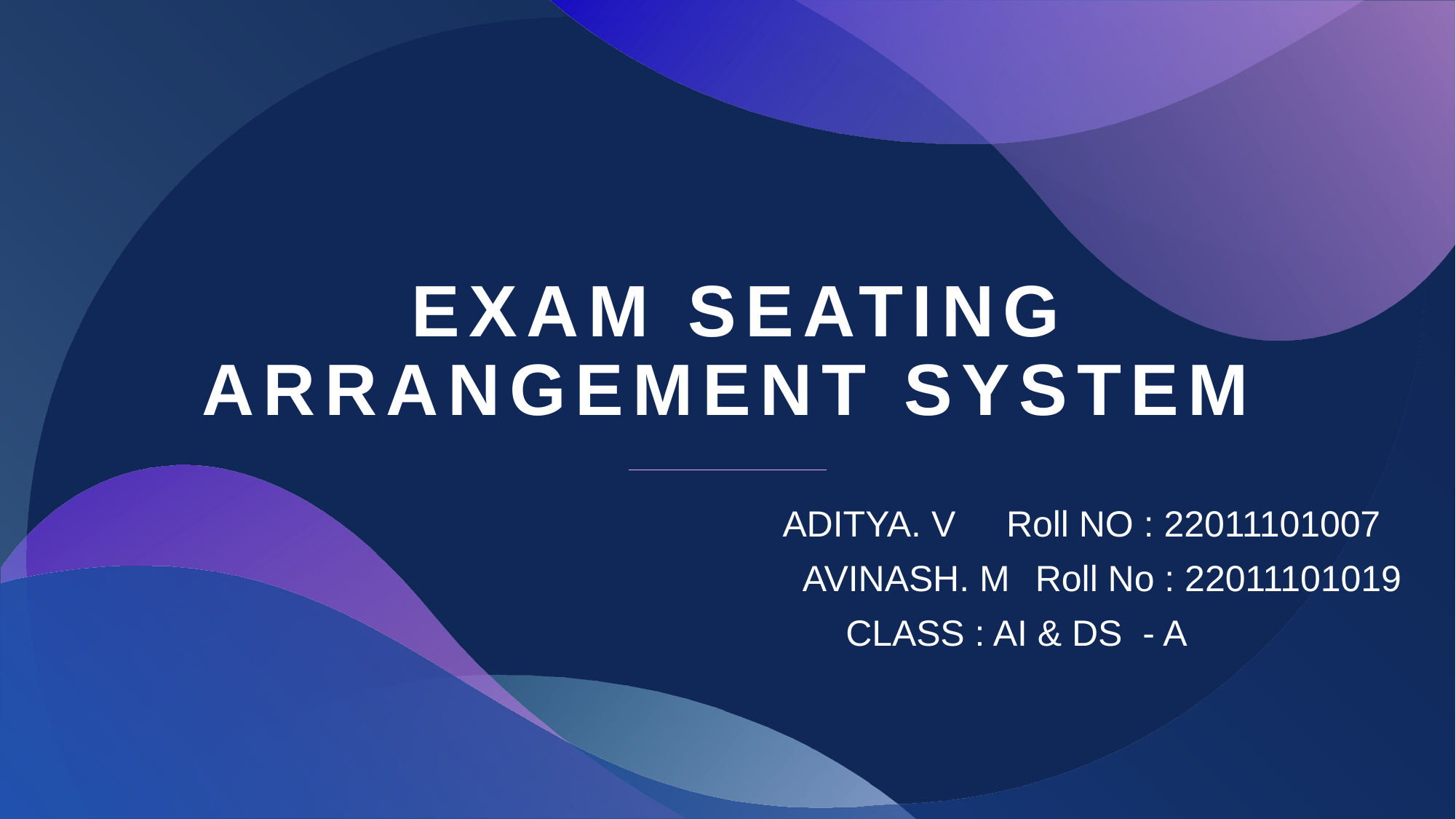

# Exam Seating ARRANGEMENT SYSTEM
ADITYA. V     Roll NO : 22011101007
                    AVINASH. M	Roll No : 22011101019
CLASS : AI & DS  - A